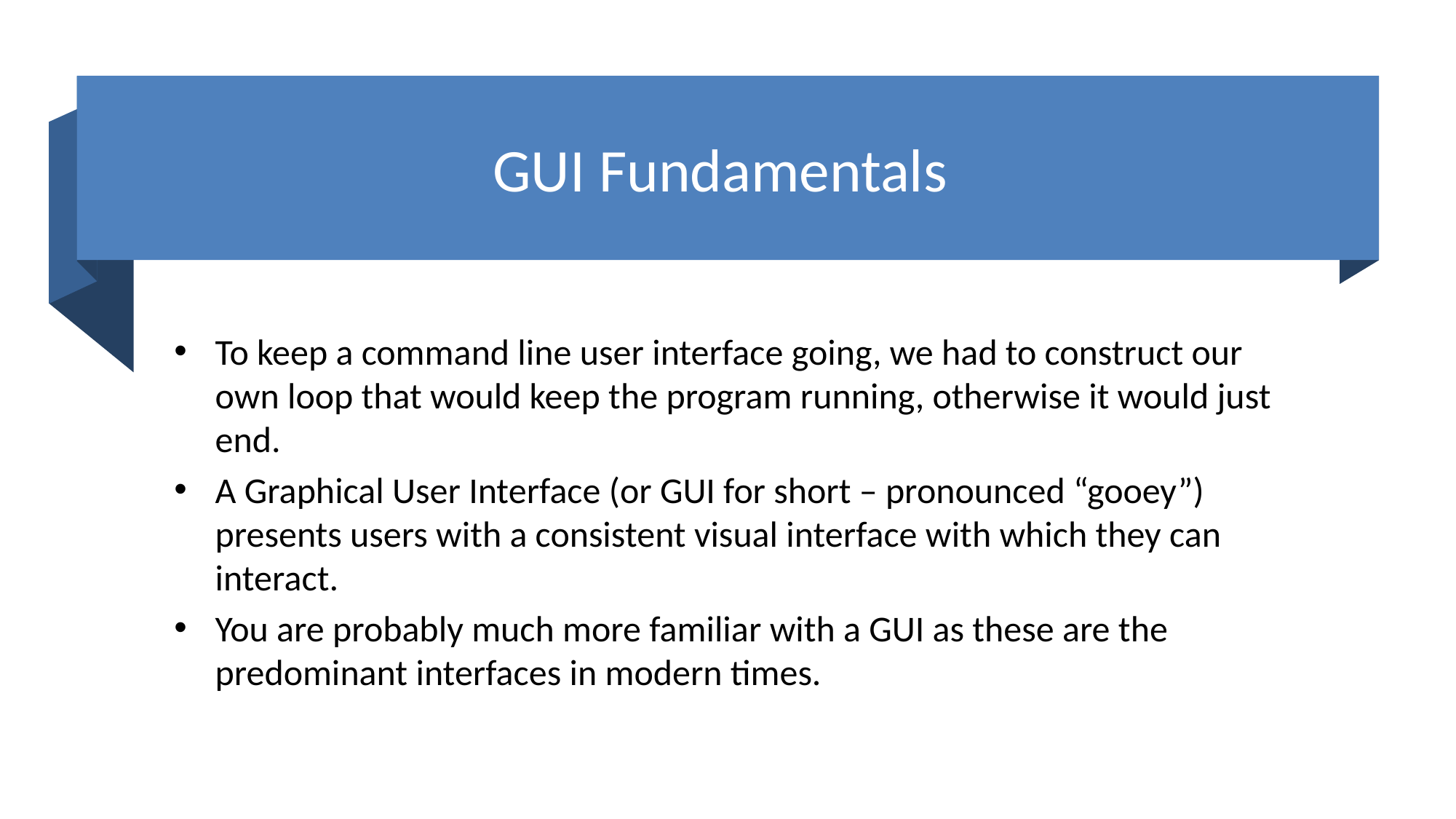

# GUI Fundamentals

To keep a command line user interface going, we had to construct our own loop that would keep the program running, otherwise it would just end.
A Graphical User Interface (or GUI for short – pronounced “gooey”) presents users with a consistent visual interface with which they can interact.
You are probably much more familiar with a GUI as these are the predominant interfaces in modern times.